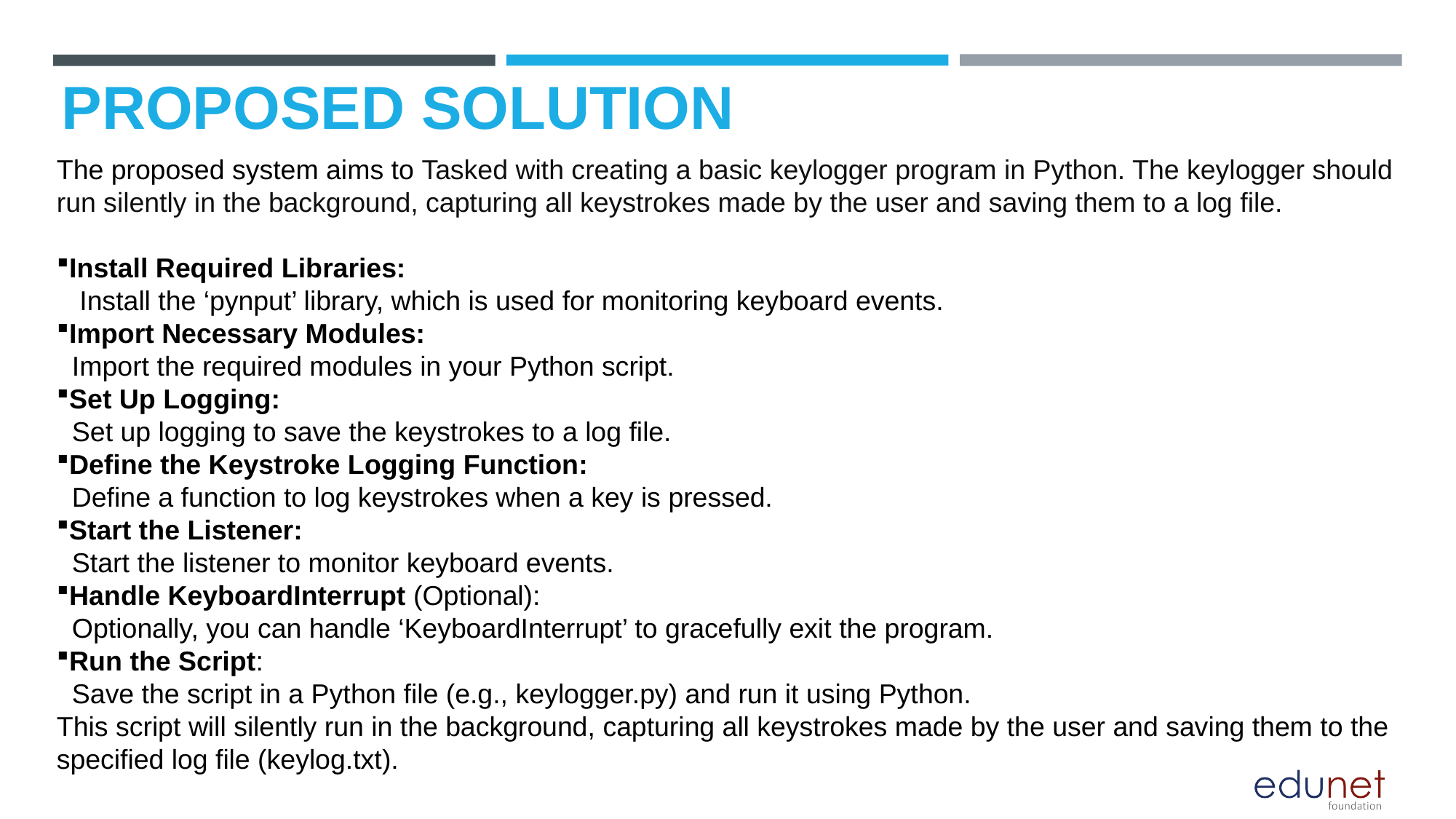

# PROPOSED SOLUTION
The proposed system aims to Tasked with creating a basic keylogger program in Python. The keylogger should run silently in the background, capturing all keystrokes made by the user and saving them to a log file.

Install Required Libraries:
   Install the ‘pynput’ library, which is used for monitoring keyboard events.
Import Necessary Modules:
  Import the required modules in your Python script.
Set Up Logging:
  Set up logging to save the keystrokes to a log file.
Define the Keystroke Logging Function:
  Define a function to log keystrokes when a key is pressed.
Start the Listener:
  Start the listener to monitor keyboard events.
Handle KeyboardInterrupt (Optional):
  Optionally, you can handle ‘KeyboardInterrupt’ to gracefully exit the program.
Run the Script:
  Save the script in a Python file (e.g., keylogger.py) and run it using Python.
This script will silently run in the background, capturing all keystrokes made by the user and saving them to the specified log file (keylog.txt).